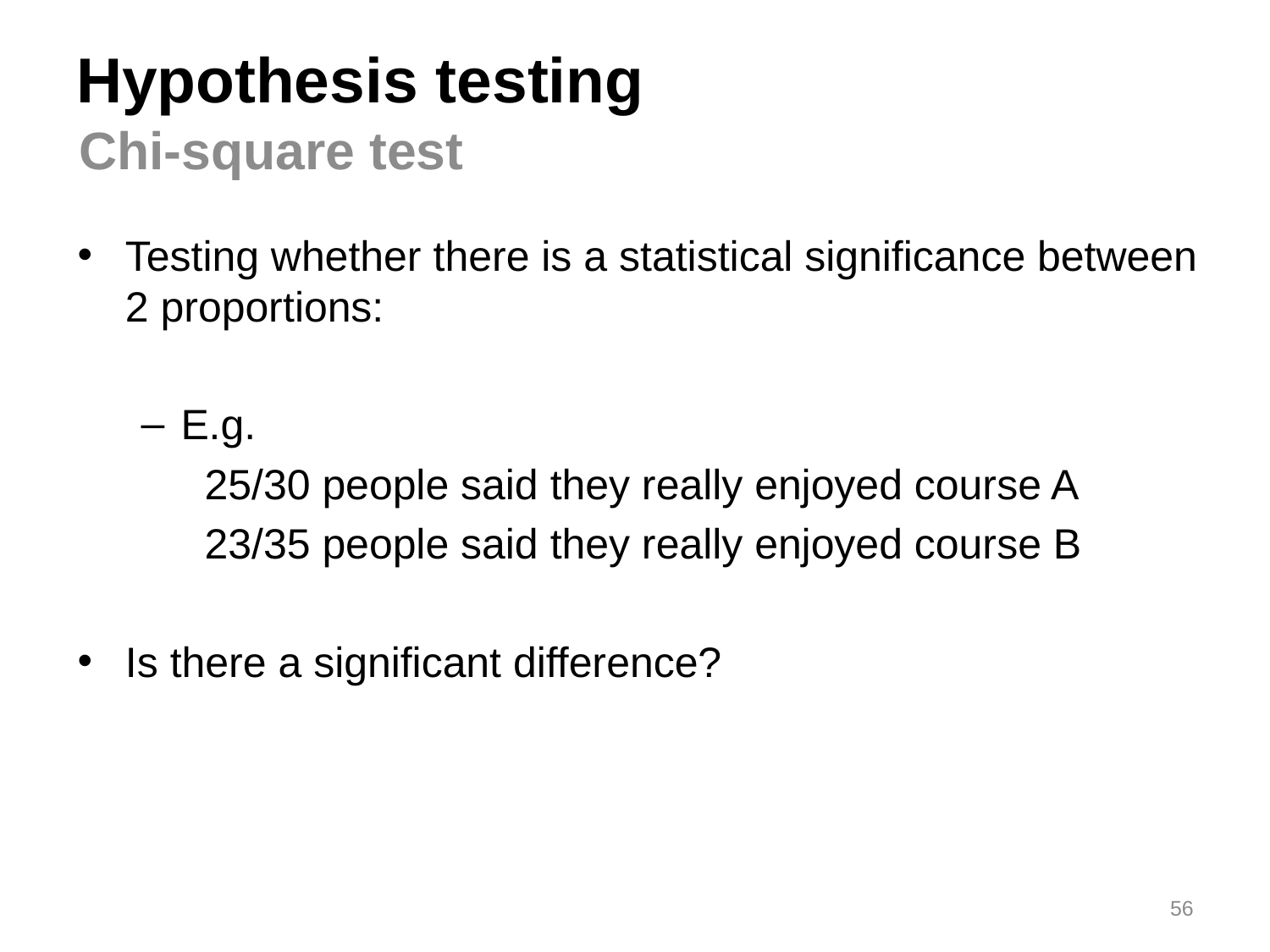

# Hypothesis testing
Chi-square test
Testing whether there is a statistical significance between 2 proportions:

E.g.
	25/30 people said they really enjoyed course A
	23/35 people said they really enjoyed course B

Is there a significant difference?

56